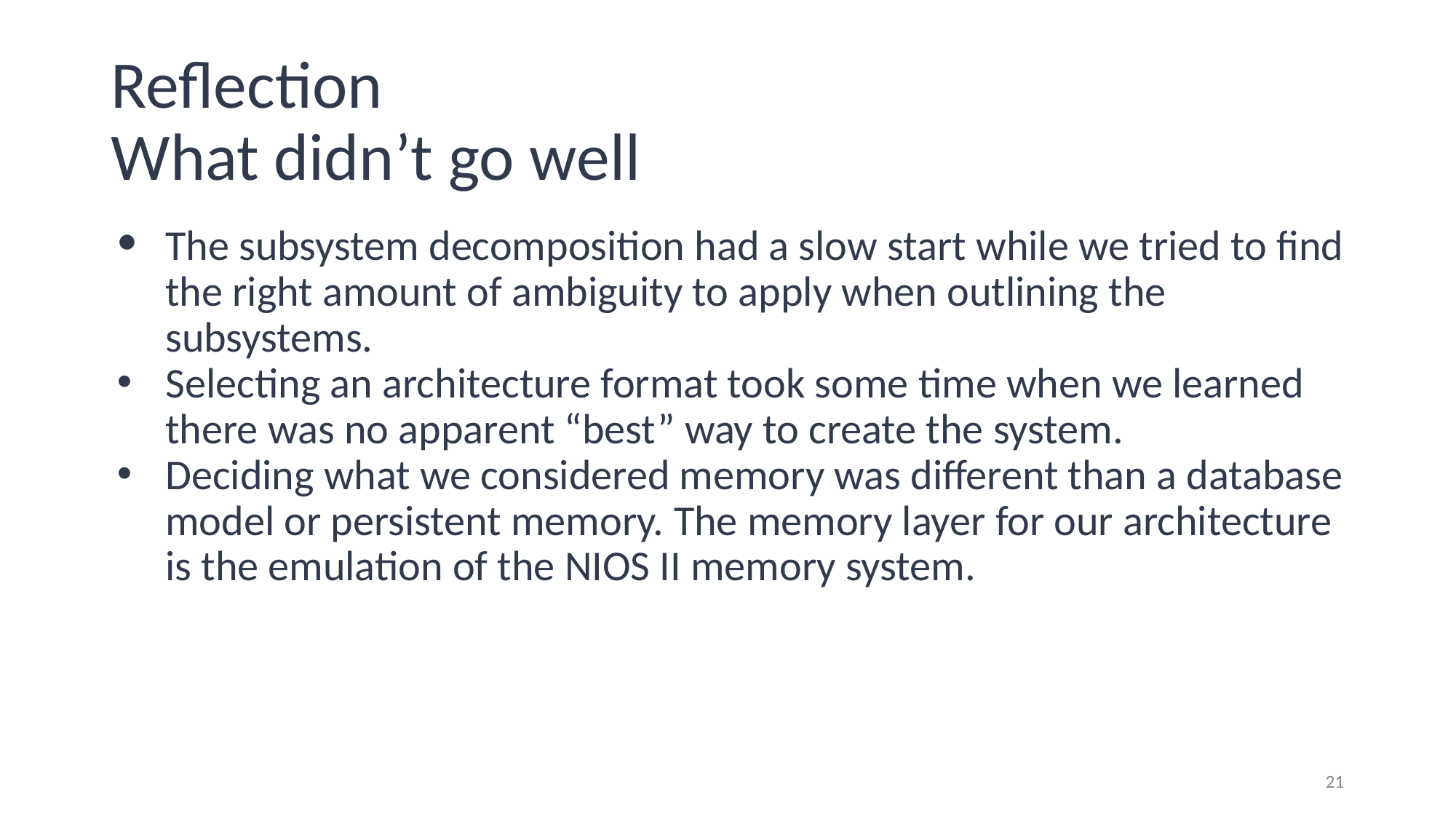

# Reflection What didn’t go well
The subsystem decomposition had a slow start while we tried to find the right amount of ambiguity to apply when outlining the subsystems.
Selecting an architecture format took some time when we learned there was no apparent “best” way to create the system.
Deciding what we considered memory was different than a database model or persistent memory. The memory layer for our architecture is the emulation of the NIOS II memory system.
21